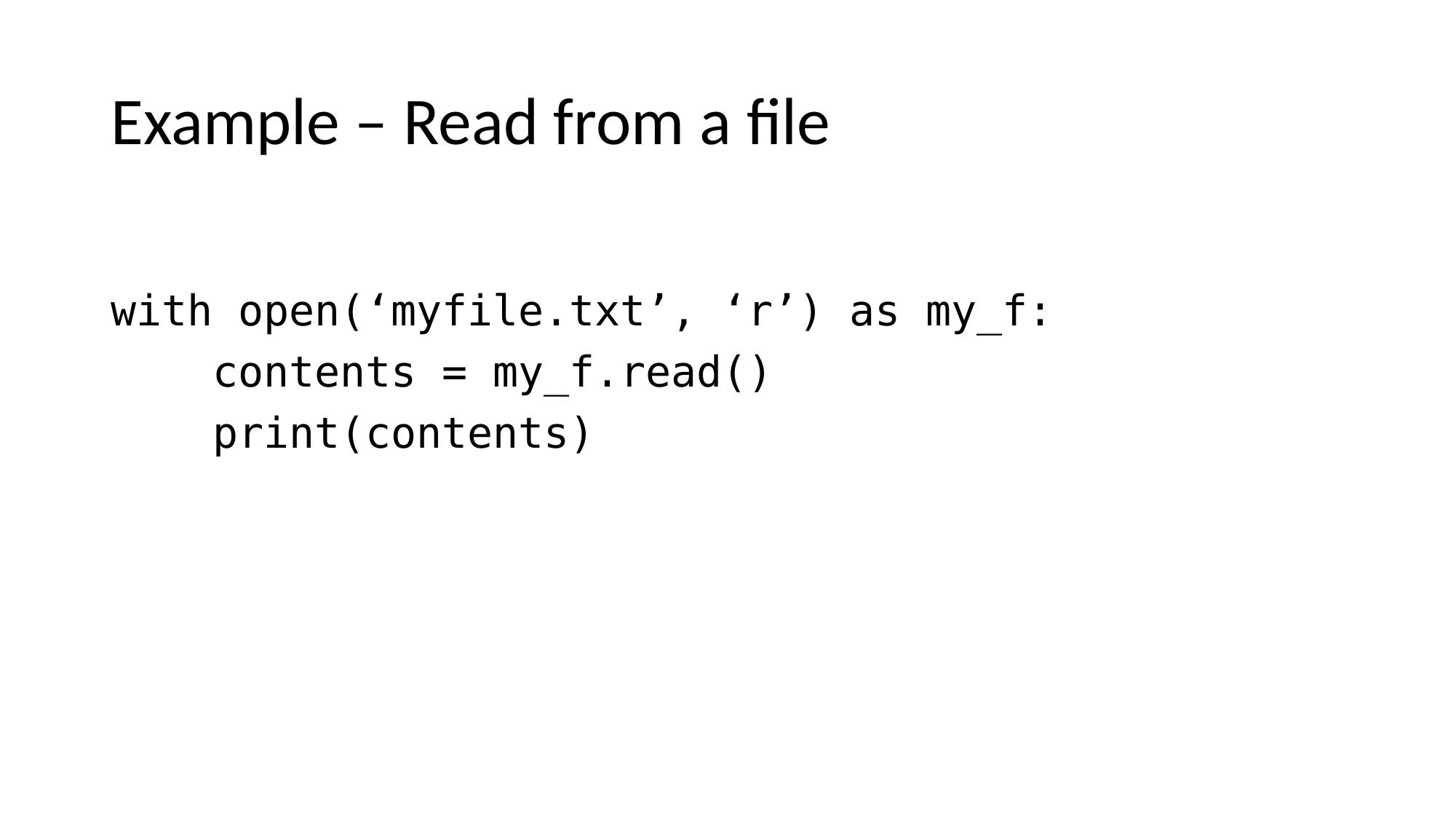

# Example – Read from a file

with open(‘myfile.txt’, ‘r’) as my_f:
    contents = my_f.read()
    print(contents)